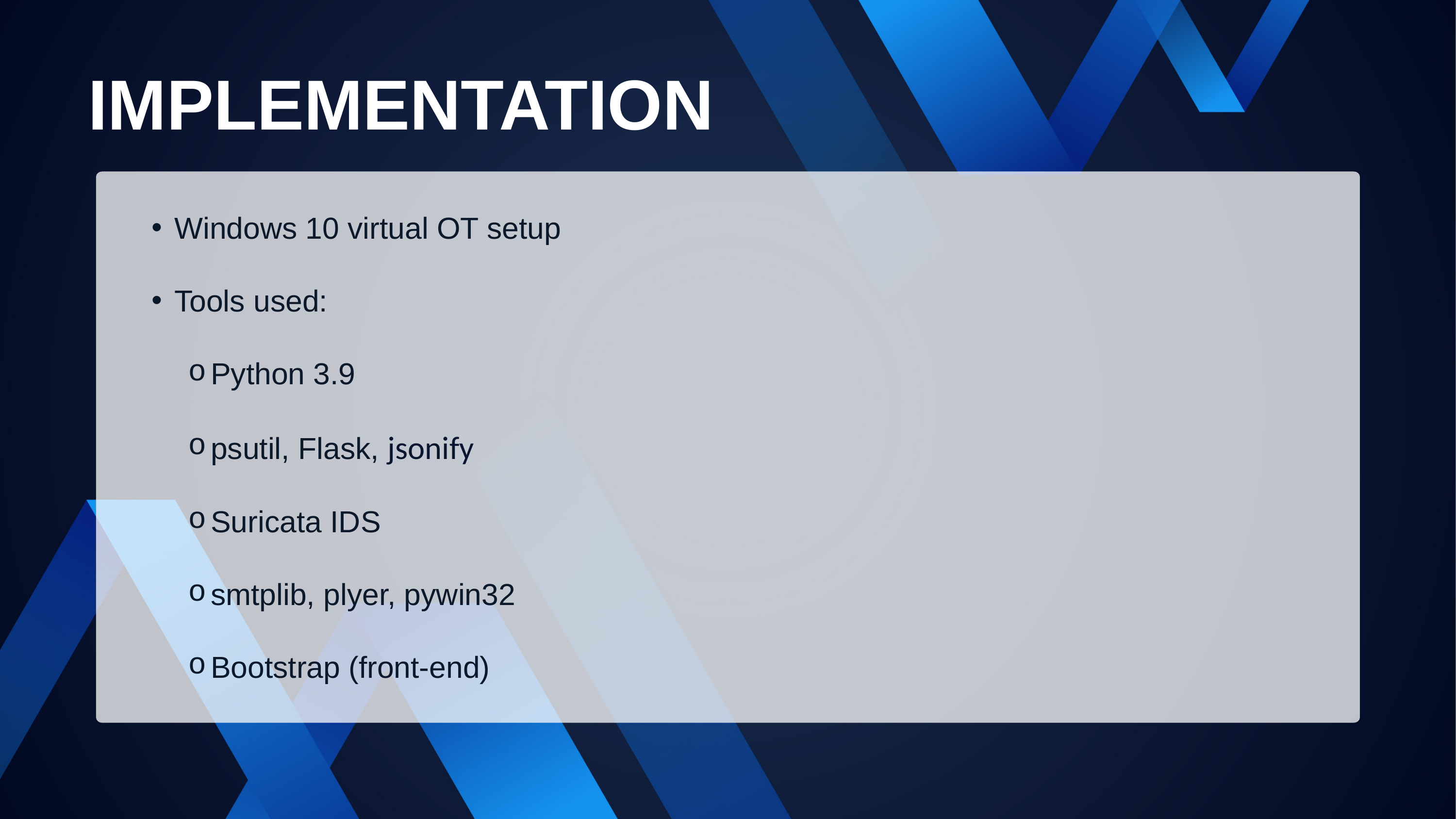

IMPLEMENTATION

Windows 10 virtual OT setup
Tools used:
Python 3.9
psutil, Flask, jsonify
Suricata IDS
smtplib, plyer, pywin32
Bootstrap (front-end)